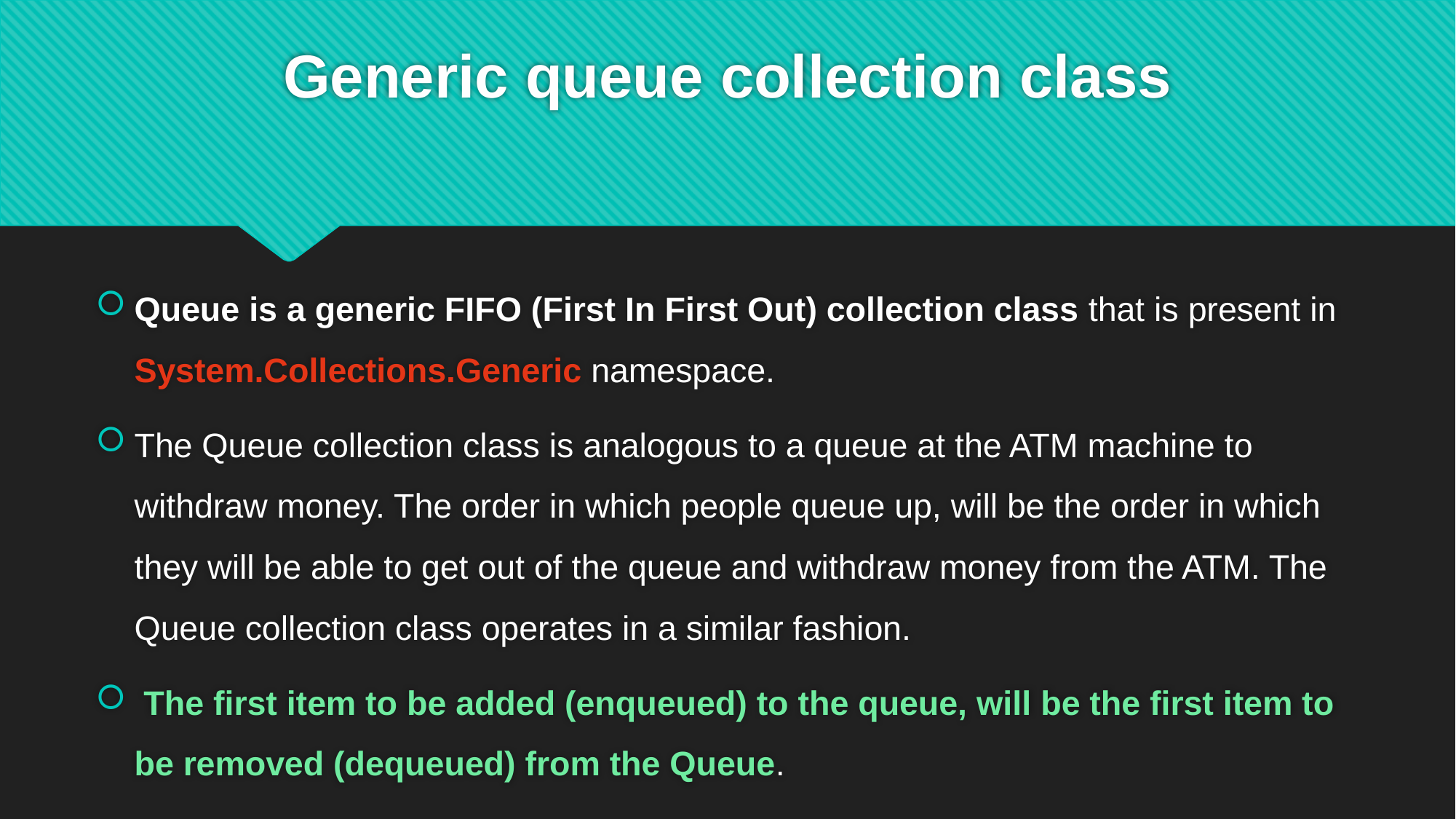

# Generic queue collection class
Queue is a generic FIFO (First In First Out) collection class that is present in System.Collections.Generic namespace.
The Queue collection class is analogous to a queue at the ATM machine to withdraw money. The order in which people queue up, will be the order in which they will be able to get out of the queue and withdraw money from the ATM. The Queue collection class operates in a similar fashion.
 The first item to be added (enqueued) to the queue, will be the first item to be removed (dequeued) from the Queue.